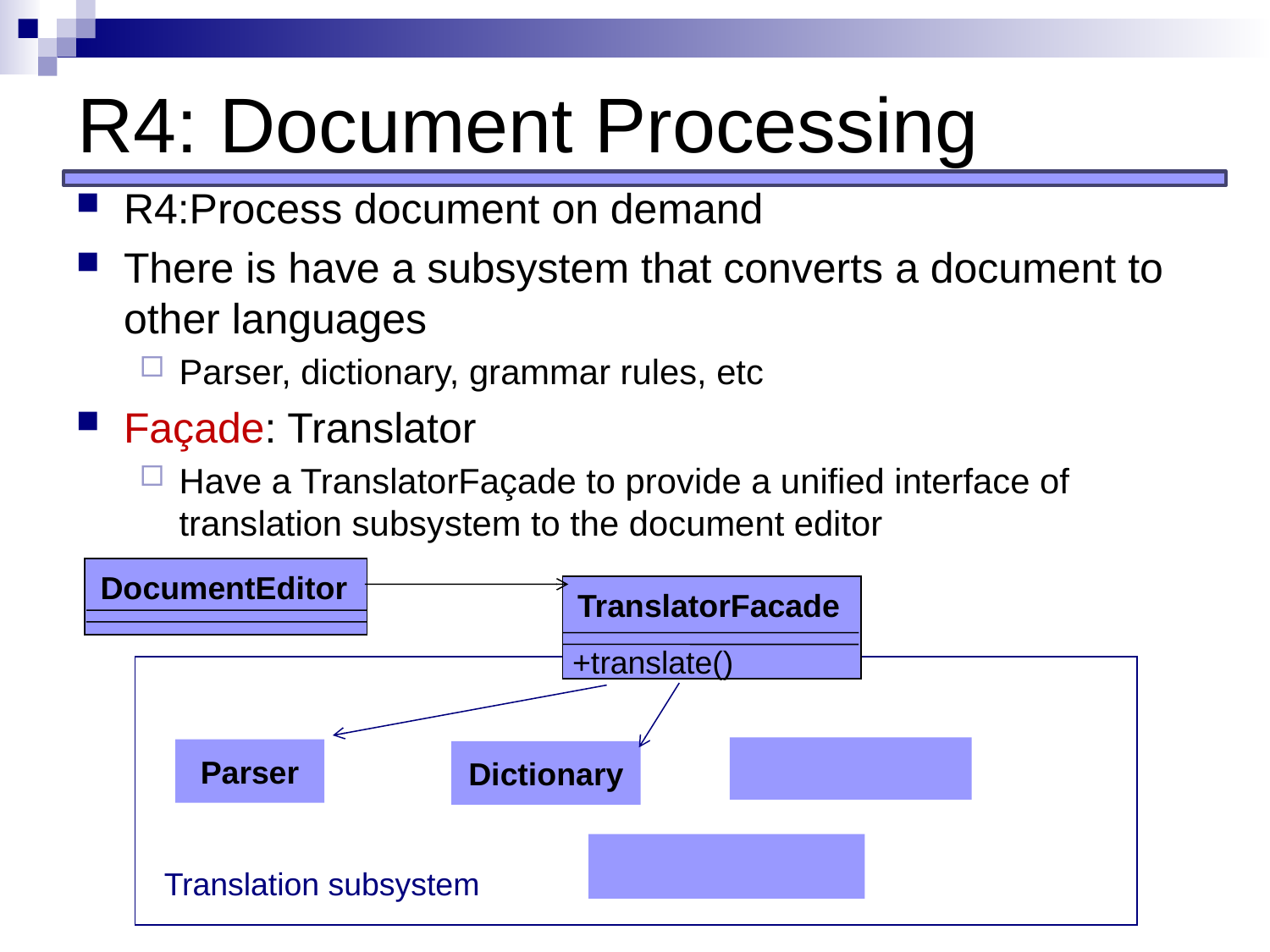

# R4: Document Processing
R4:Process document on demand
There is have a subsystem that converts a document to other languages
Parser, dictionary, grammar rules, etc
Façade: Translator
Have a TranslatorFaçade to provide a unified interface of translation subsystem to the document editor

DocumentEditor

TranslatorFacade

+translate()

Parser
Dictionary

Translation subsystem